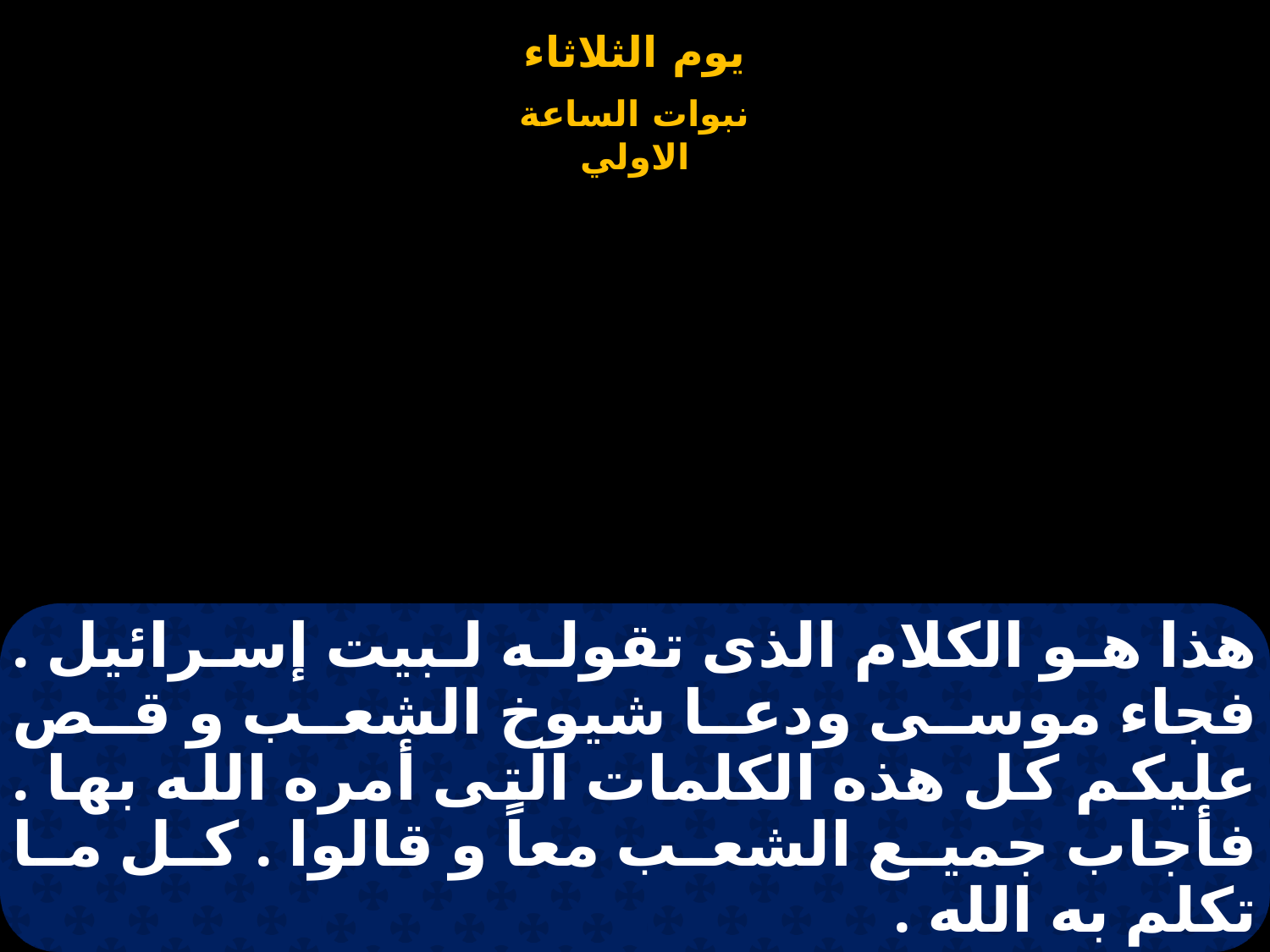

# هذا هو الكلام الذى تقوله لبيت إسرائيل . فجاء موسى ودعا شيوخ الشعب و قص عليكم كل هذه الكلمات التى أمره الله بها . فأجاب جميع الشعب معاً و قالوا . كل ما تكلم به الله .